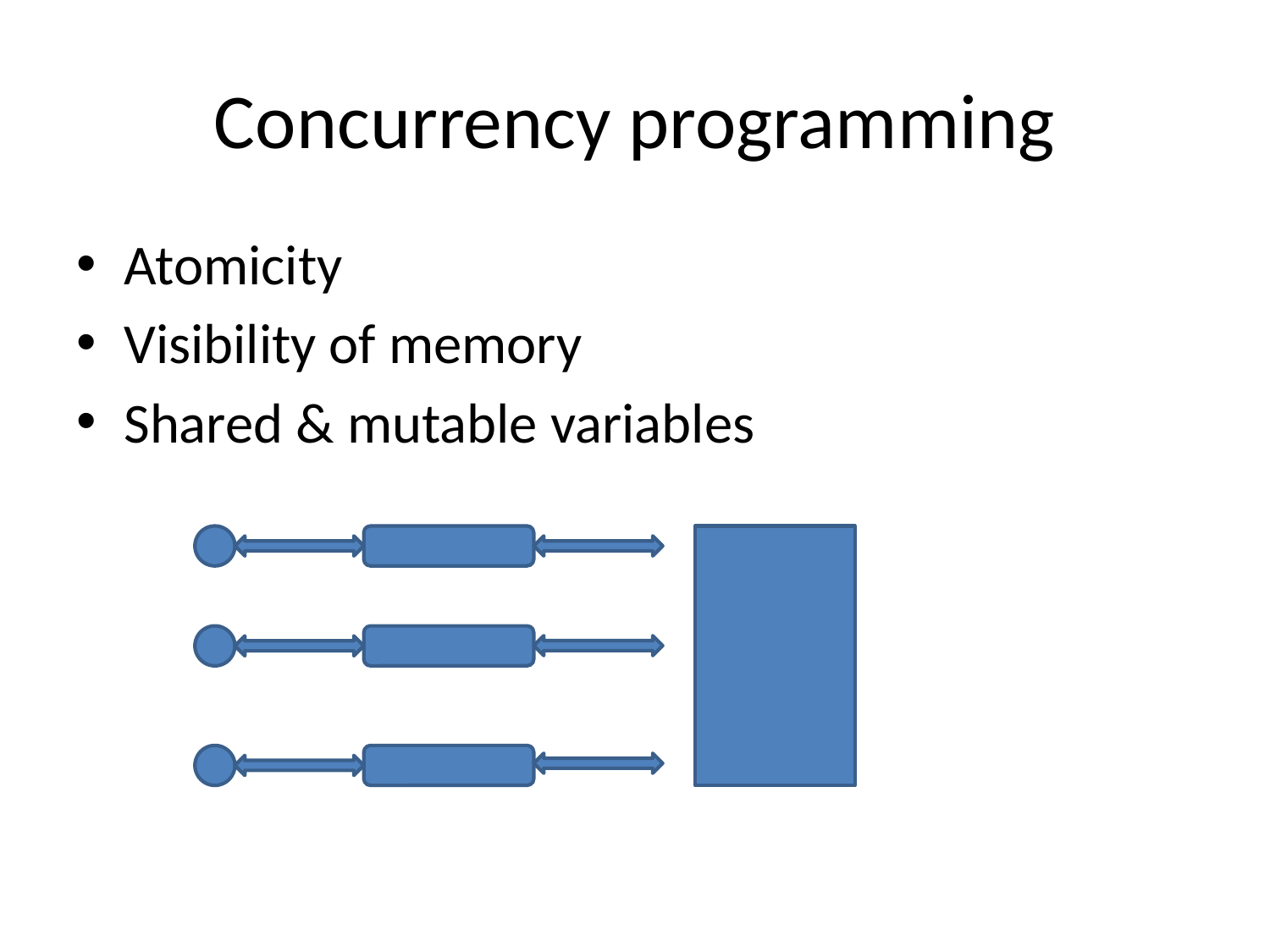

# Concurrency programming
Atomicity
Visibility of memory
Shared & mutable variables